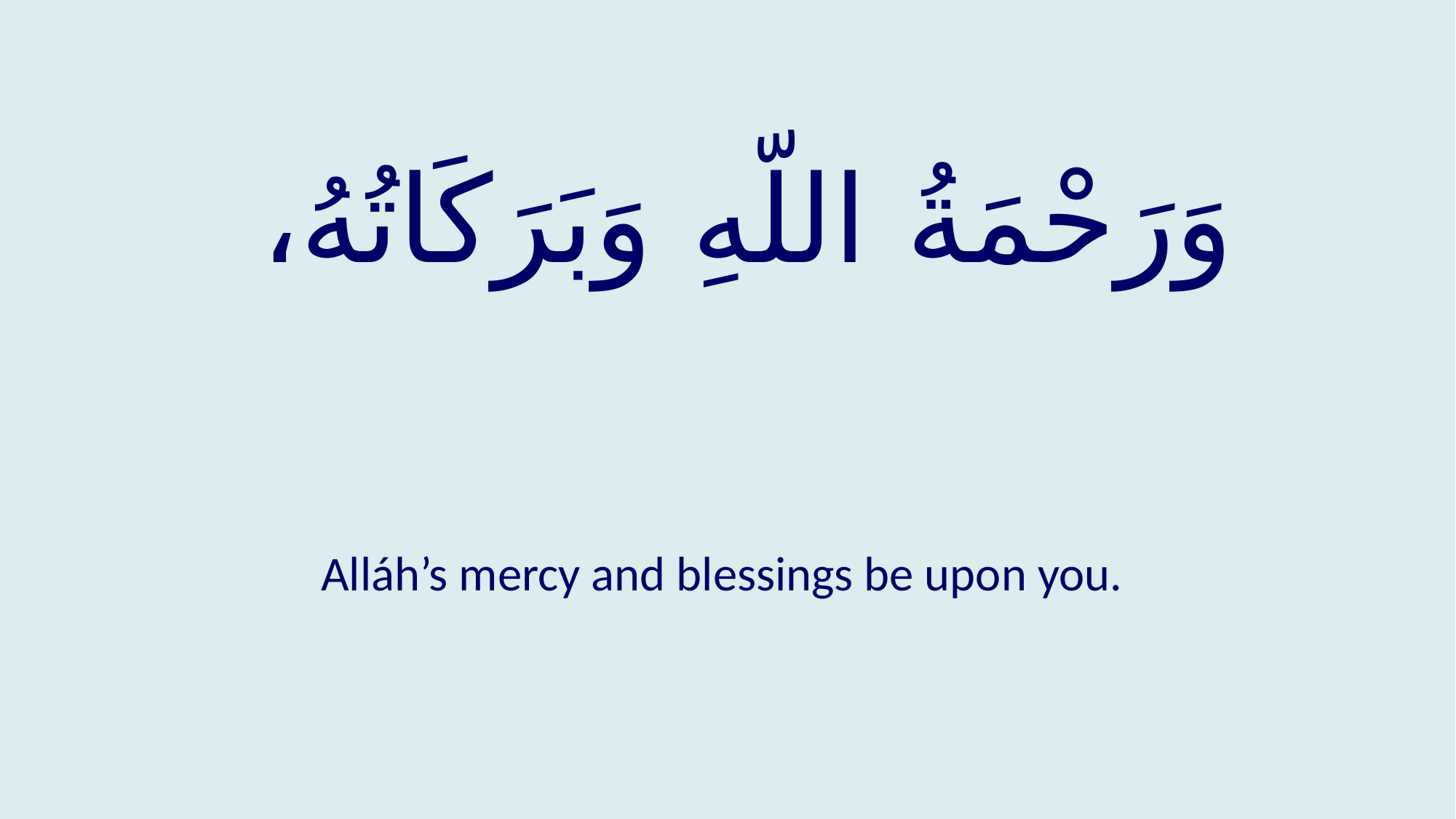

# وَرَحْمَةُ اللّهِ وَبَرَكَاتُهُ،
Alláh’s mercy and blessings be upon you.